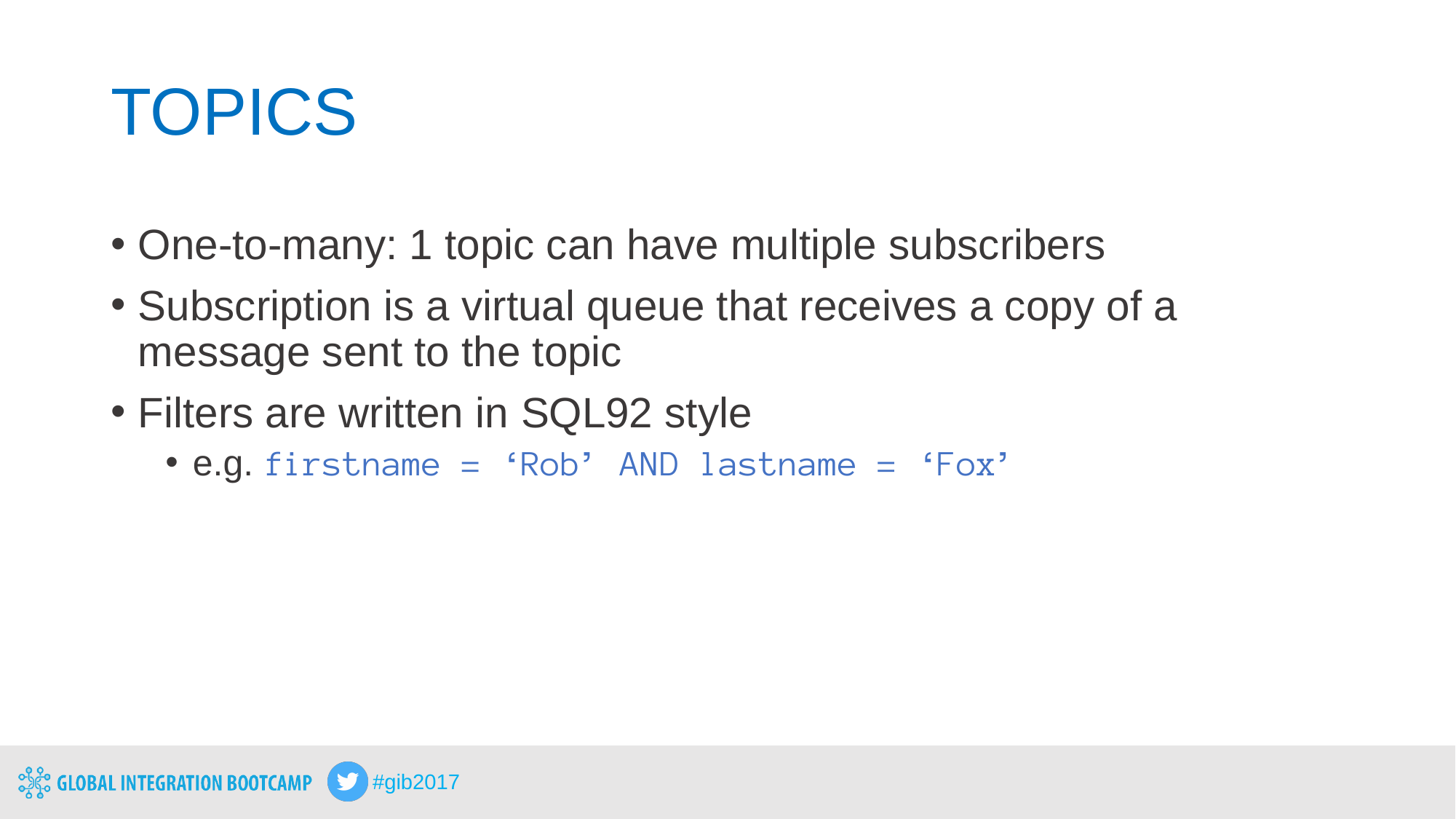

# TOPICS
One-to-many: 1 topic can have multiple subscribers
Subscription is a virtual queue that receives a copy of a message sent to the topic
Filters are written in SQL92 style
e.g. firstname = ‘Rob’ AND lastname = ‘Fox’